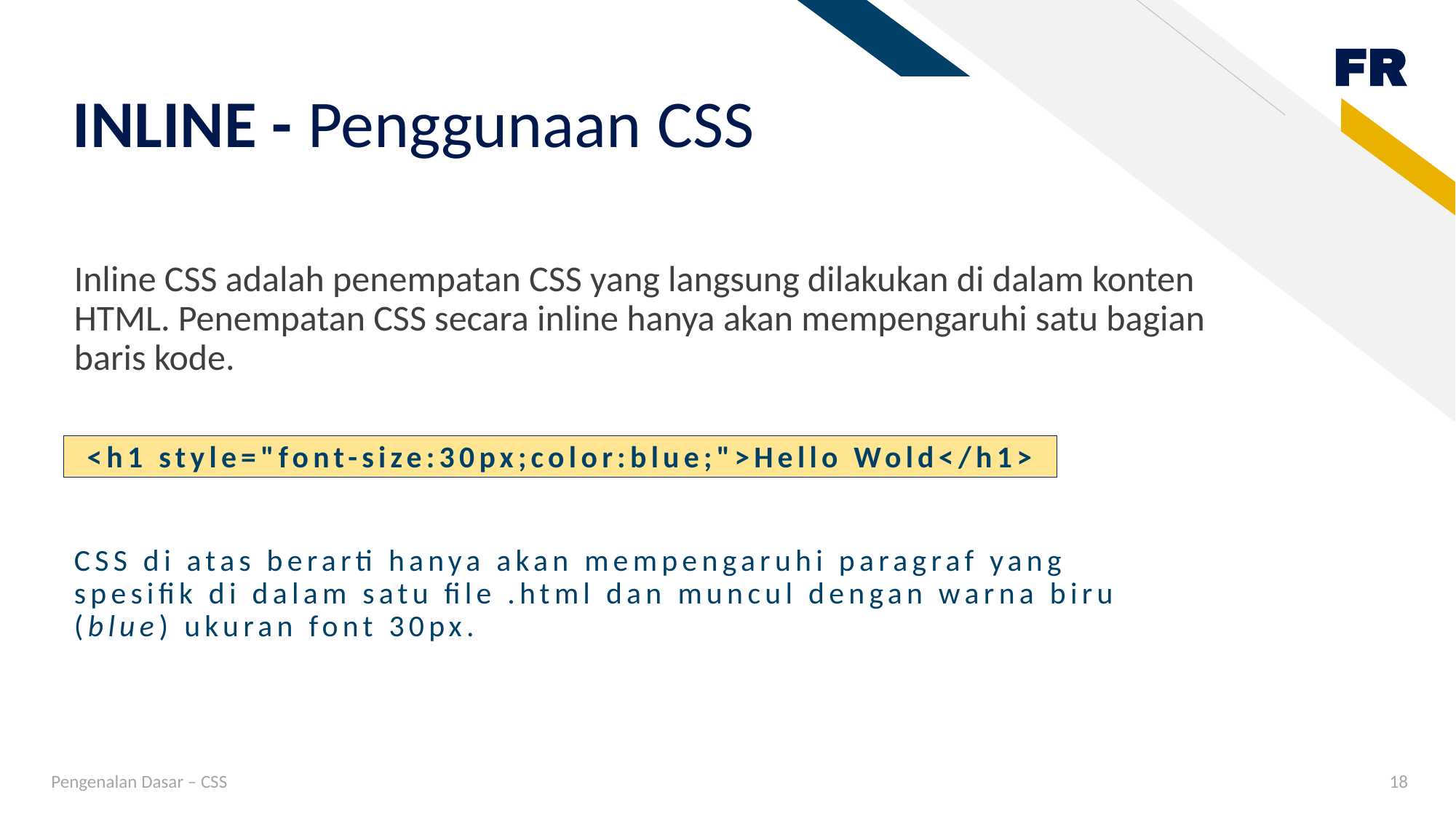

# INLINE - Penggunaan CSS
Inline CSS adalah penempatan CSS yang langsung dilakukan di dalam konten HTML. Penempatan CSS secara inline hanya akan mempengaruhi satu bagian baris kode.
<h1 style="font-size:30px;color:blue;">Hello Wold</h1>
CSS di atas berarti hanya akan mempengaruhi paragraf yang spesifik di dalam satu file .html dan muncul dengan warna biru (blue) ukuran font 30px.
Pengenalan Dasar – CSS
18